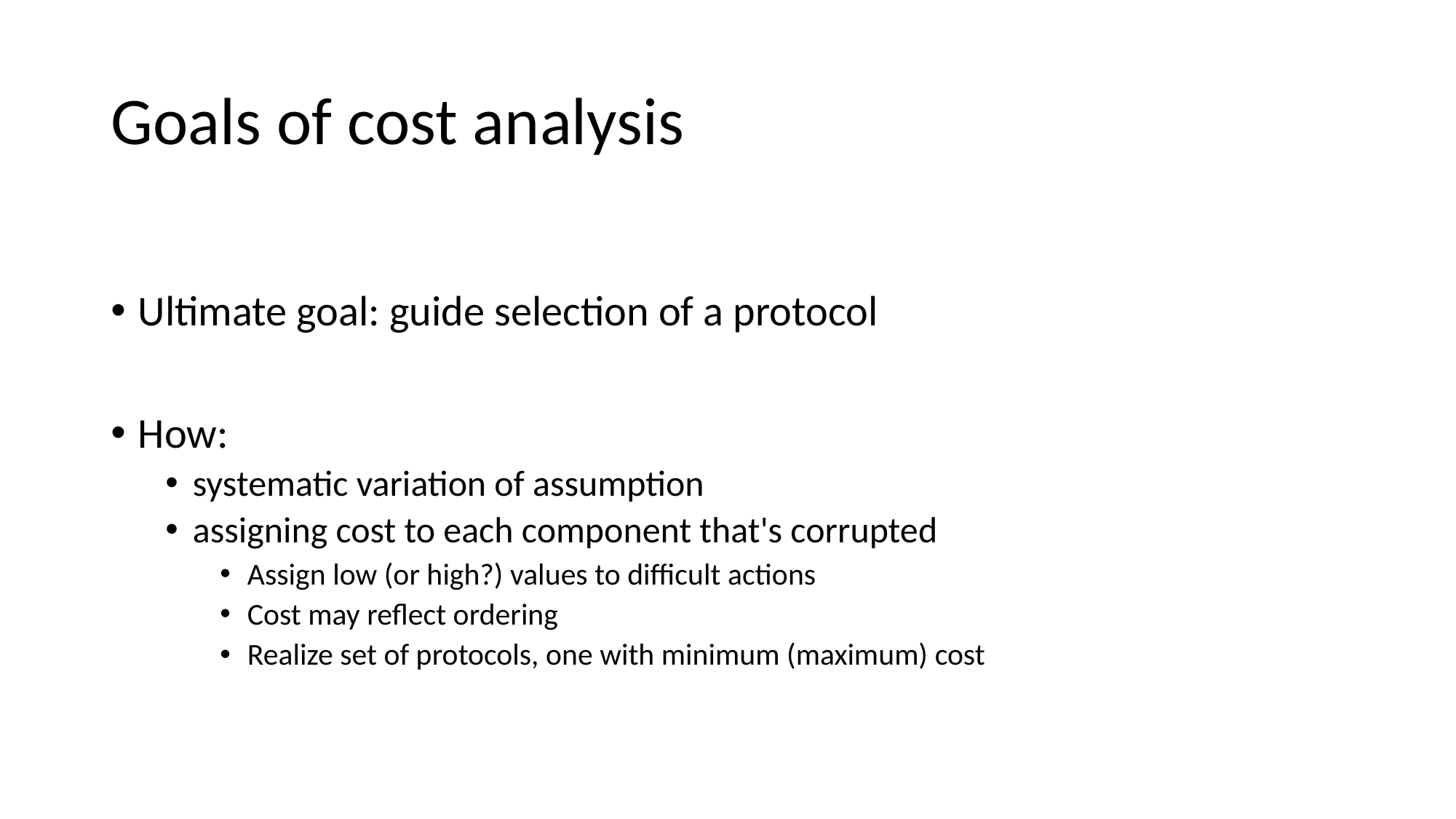

# Goals of cost analysis

Ultimate goal: guide selection of a protocol

How:
systematic variation of assumption
assigning cost to each component that's corrupted
Assign low (or high?) values to difficult actions
Cost may reflect ordering
Realize set of protocols, one with minimum (maximum) cost